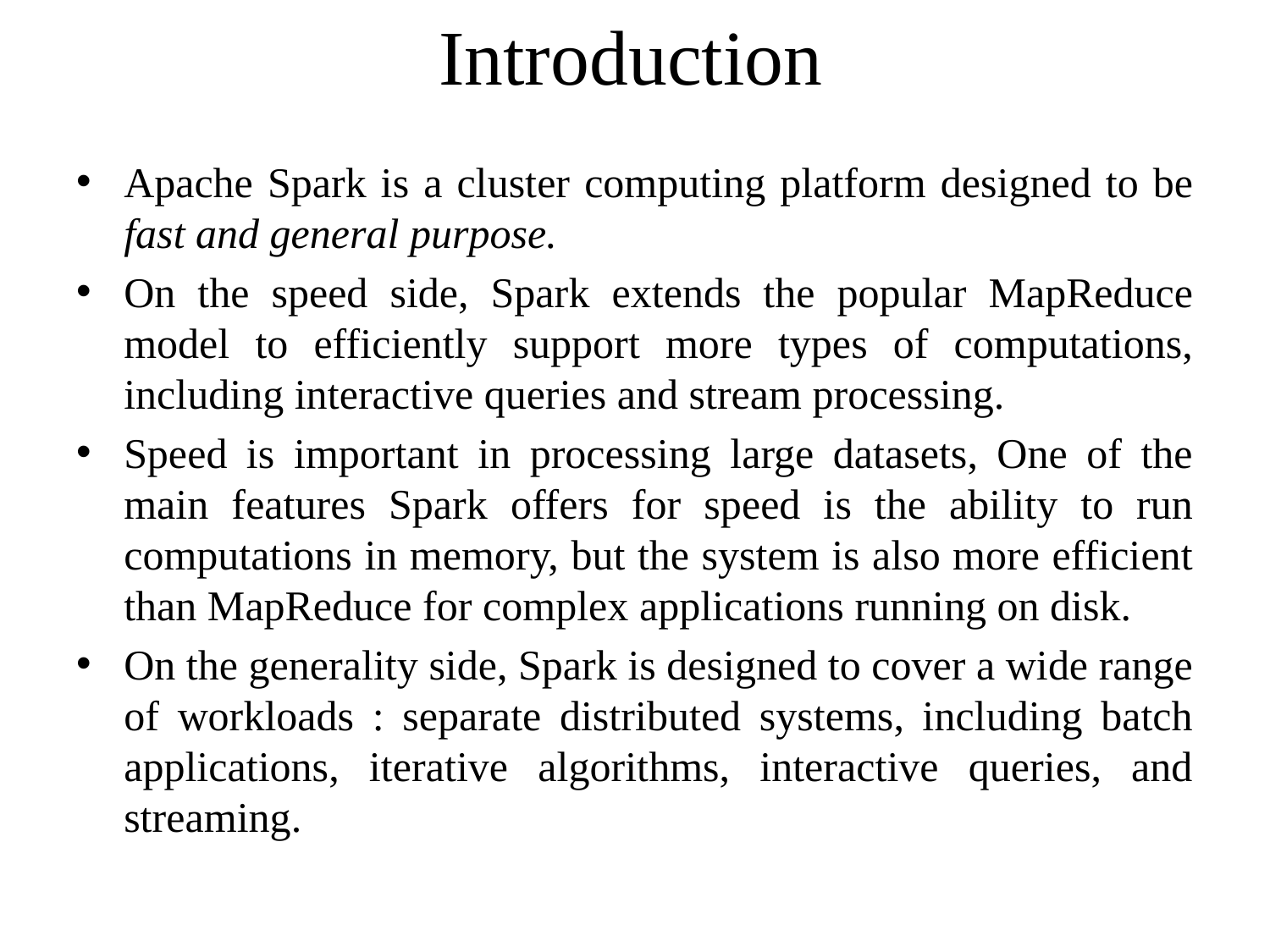

# Introduction
Apache Spark is a cluster computing platform designed to be fast and general purpose.
On the speed side, Spark extends the popular MapReduce model to efficiently support more types of computations, including interactive queries and stream processing.
Speed is important in processing large datasets, One of the main features Spark offers for speed is the ability to run computations in memory, but the system is also more efficient than MapReduce for complex applications running on disk.
On the generality side, Spark is designed to cover a wide range of workloads : separate distributed systems, including batch applications, iterative algorithms, interactive queries, and streaming.